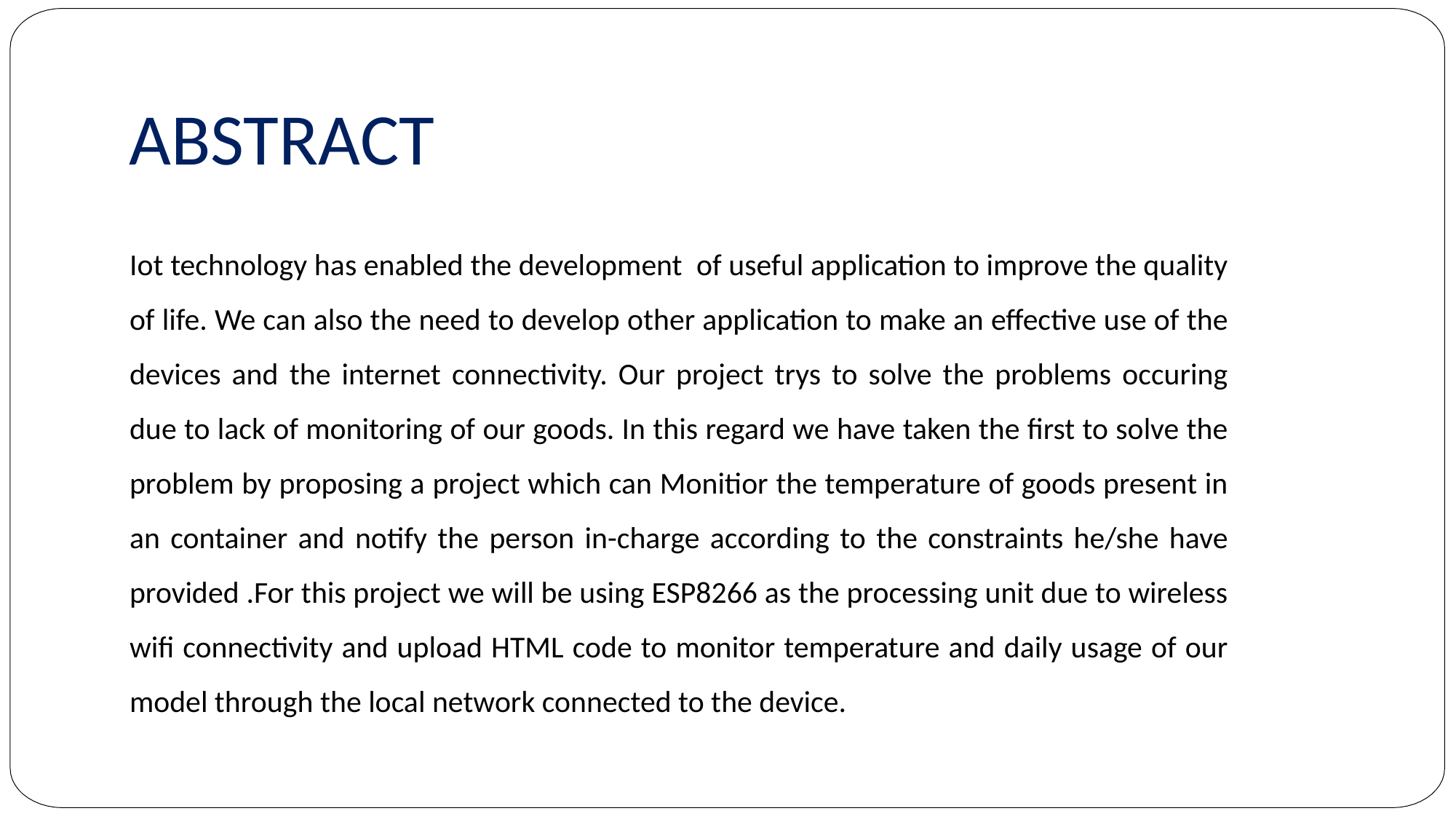

ABSTRACT
Iot technology has enabled the development  of useful application to improve the quality of life. We can also the need to develop other application to make an effective use of the devices and the internet connectivity. Our project trys to solve the problems occuring due to lack of monitoring of our goods. In this regard we have taken the first to solve the problem by proposing a project which can Monitior the temperature of goods present in an container and notify the person in-charge according to the constraints he/she have provided .For this project we will be using ESP8266 as the processing unit due to wireless wifi connectivity and upload HTML code to monitor temperature and daily usage of our model through the local network connected to the device.